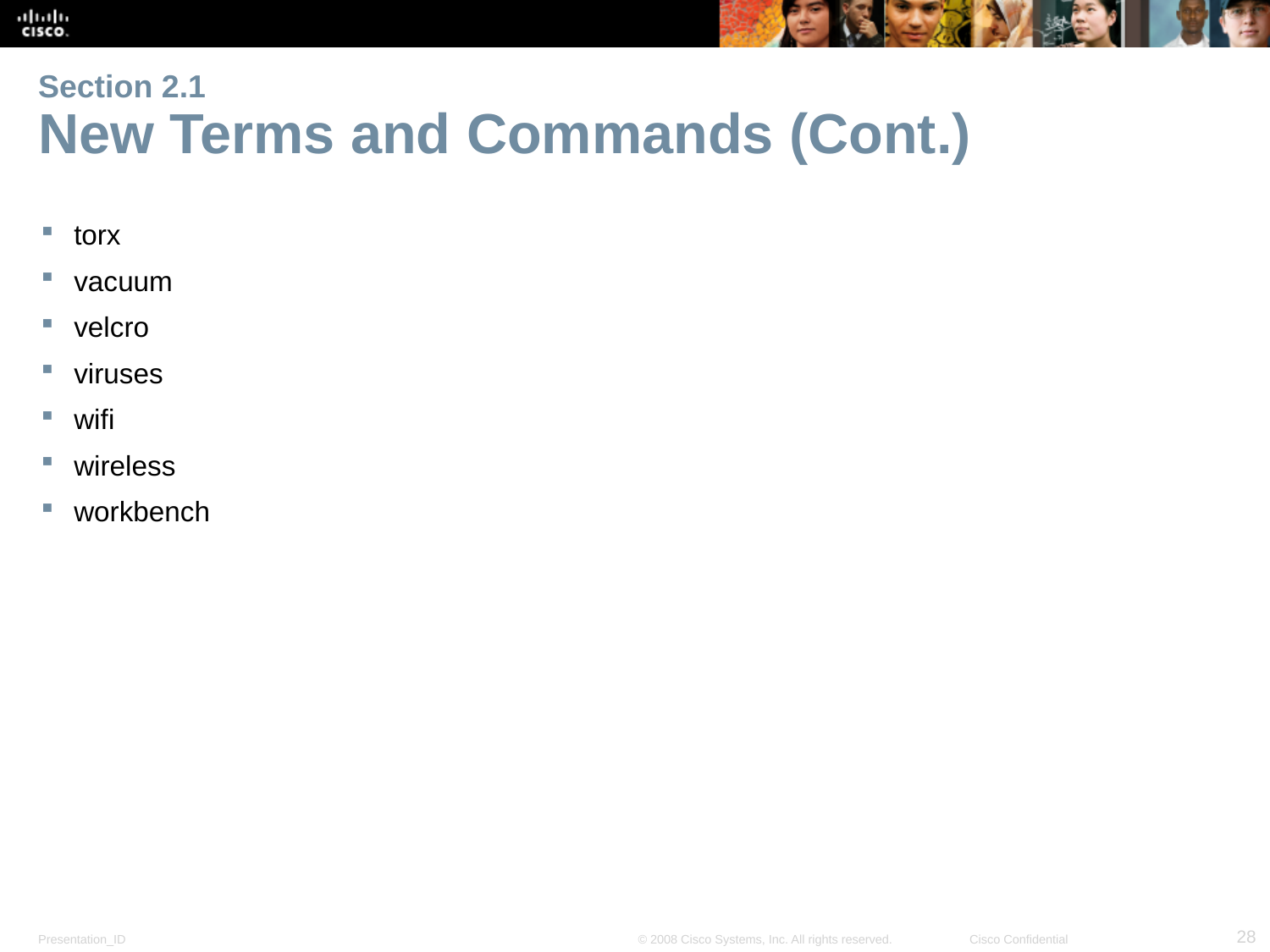

# Section 2.1 New Terms and Commands (Cont.)
torx
vacuum
velcro
viruses
wifi
wireless
workbench